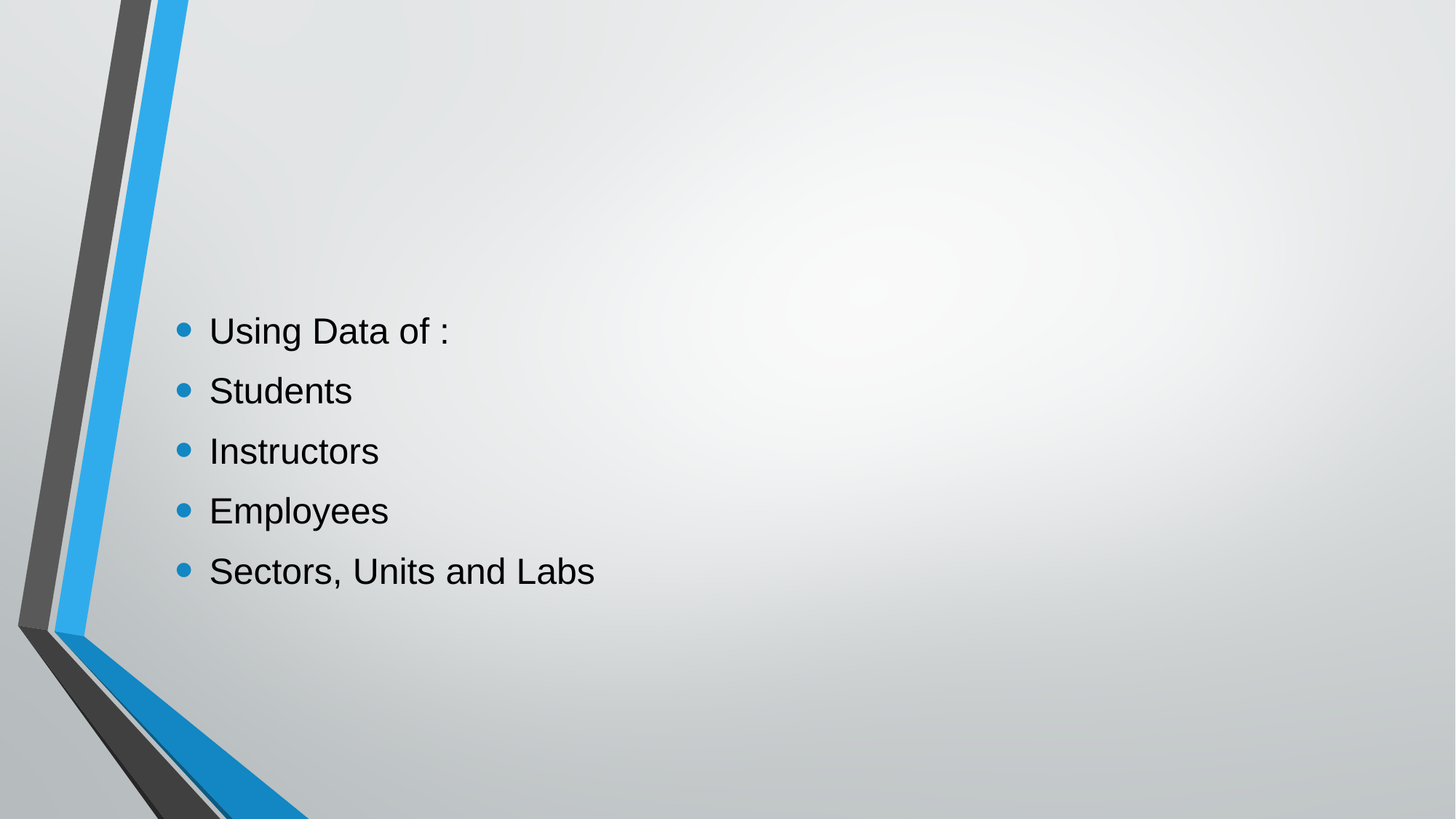

#
Using Data of :
Students
Instructors
Employees
Sectors, Units and Labs